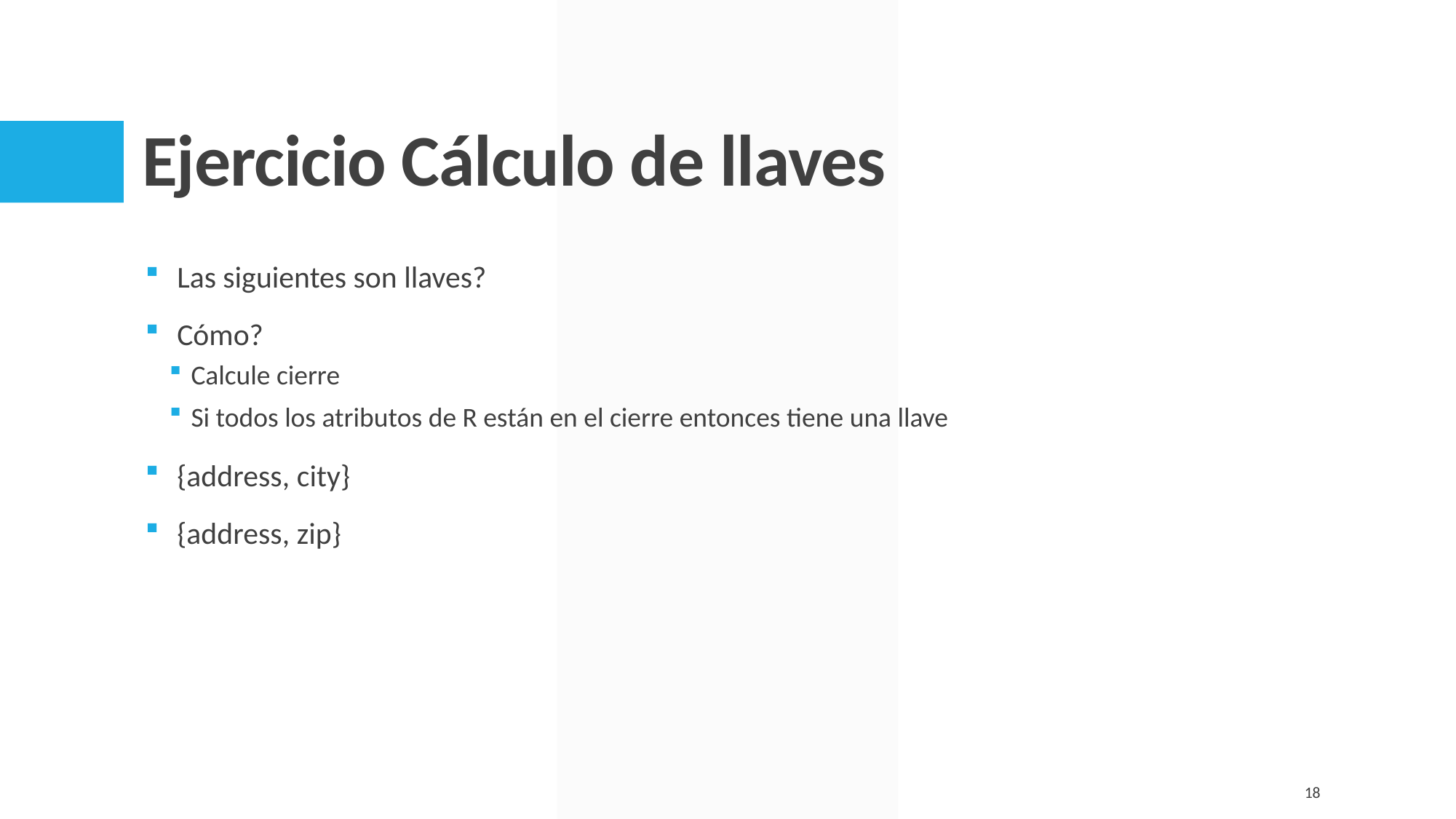

# Ejercicio Cálculo de llaves
Las siguientes son llaves?
Cómo?
Calcule cierre
Si todos los atributos de R están en el cierre entonces tiene una llave
{address, city}
{address, zip}
18